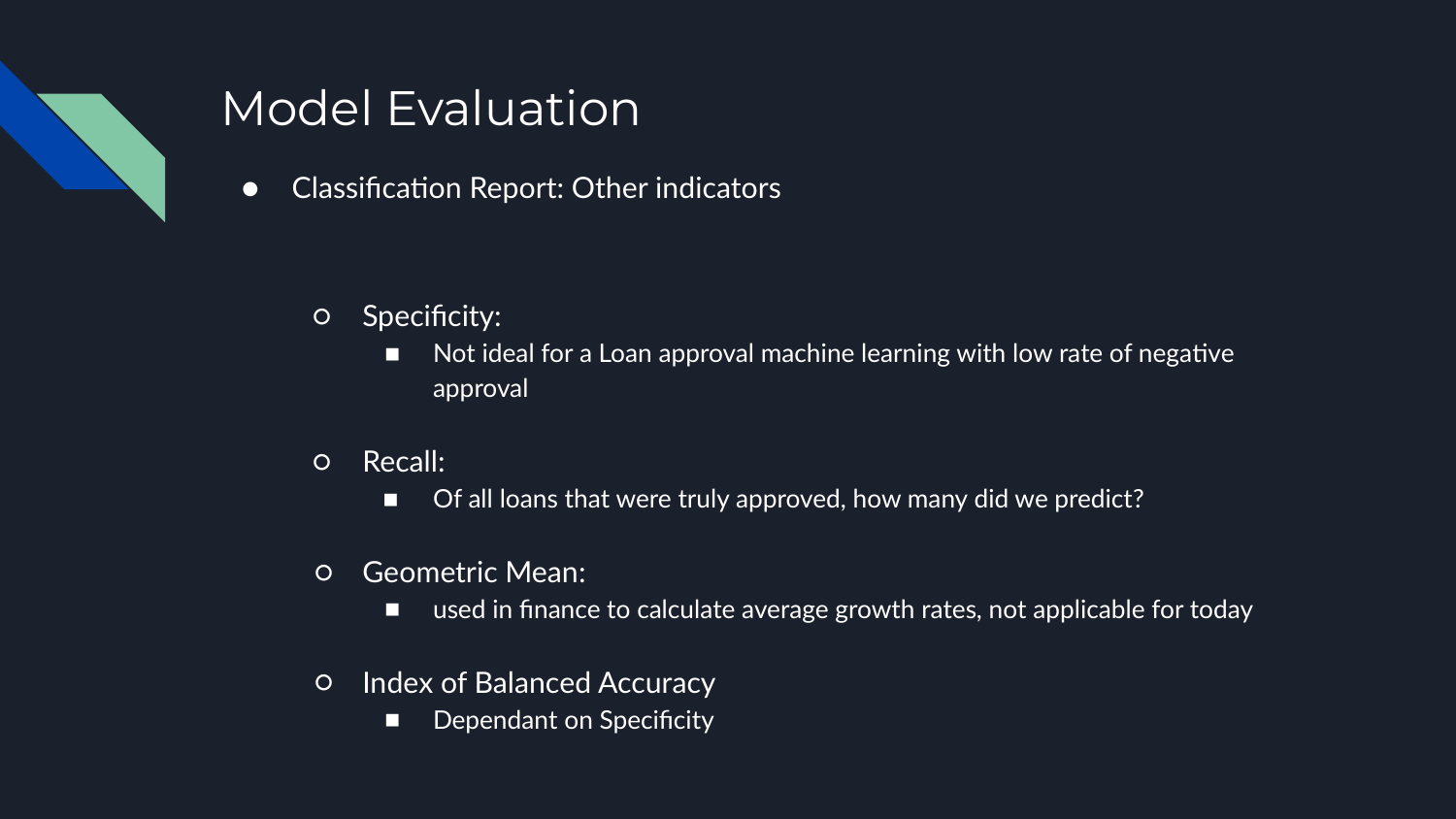

# Model Evaluation
Classification Report: Other indicators

Specificity:
Not ideal for a Loan approval machine learning with low rate of negative approval

Recall:
Of all loans that were truly approved, how many did we predict?

Geometric Mean:
used in finance to calculate average growth rates, not applicable for today

Index of Balanced Accuracy
Dependant on Specificity